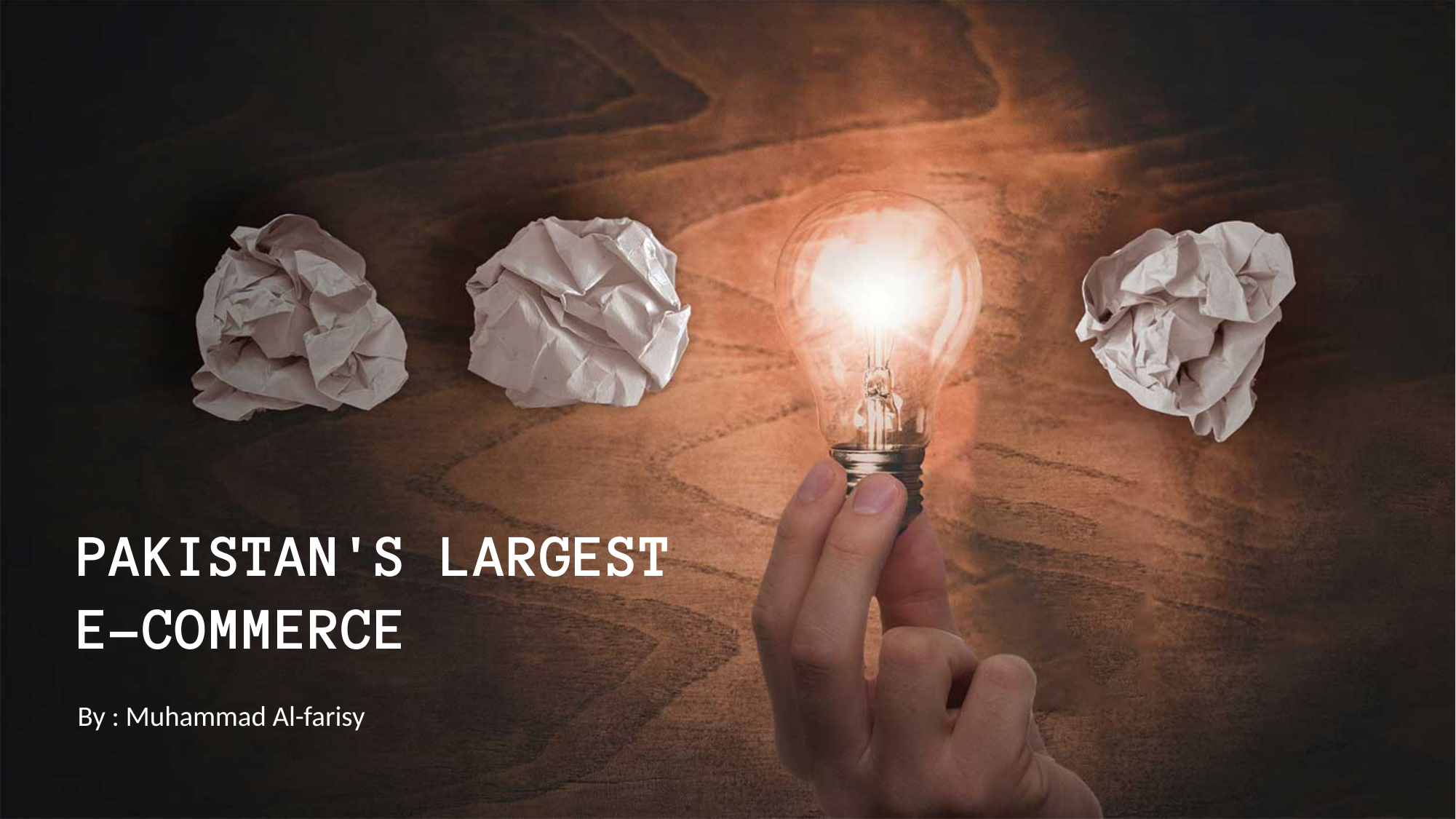

PAKISTAN'S LARGEST E-COMMERCE
By : Muhammad Al-farisy